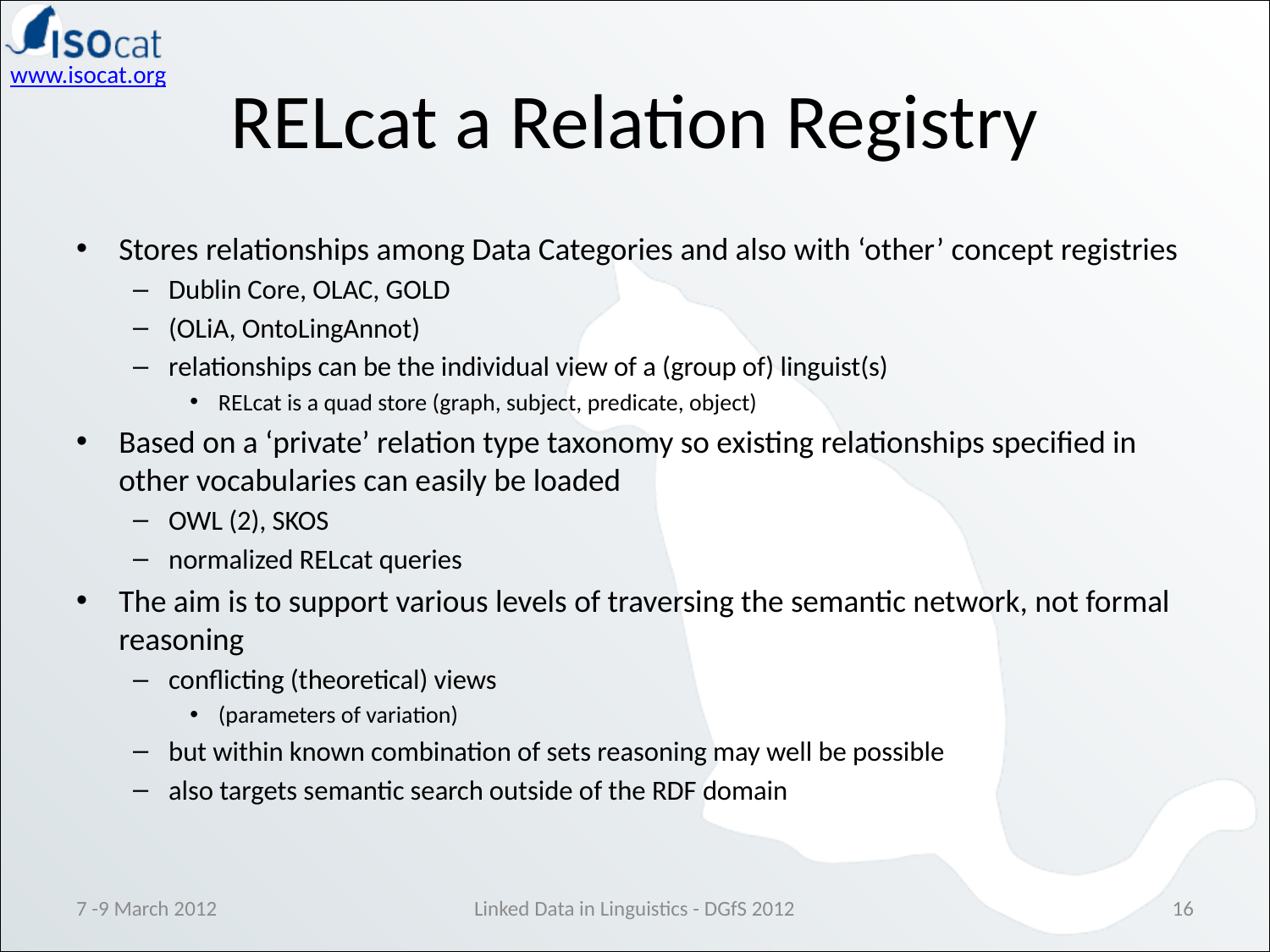

# RELcat a Relation Registry
Stores relationships among Data Categories and also with ‘other’ concept registries
Dublin Core, OLAC, GOLD
(OLiA, OntoLingAnnot)
relationships can be the individual view of a (group of) linguist(s)
RELcat is a quad store (graph, subject, predicate, object)
Based on a ‘private’ relation type taxonomy so existing relationships specified in other vocabularies can easily be loaded
OWL (2), SKOS
normalized RELcat queries
The aim is to support various levels of traversing the semantic network, not formal reasoning
conflicting (theoretical) views
(parameters of variation)
but within known combination of sets reasoning may well be possible
also targets semantic search outside of the RDF domain
7 -9 March 2012
Linked Data in Linguistics - DGfS 2012
16